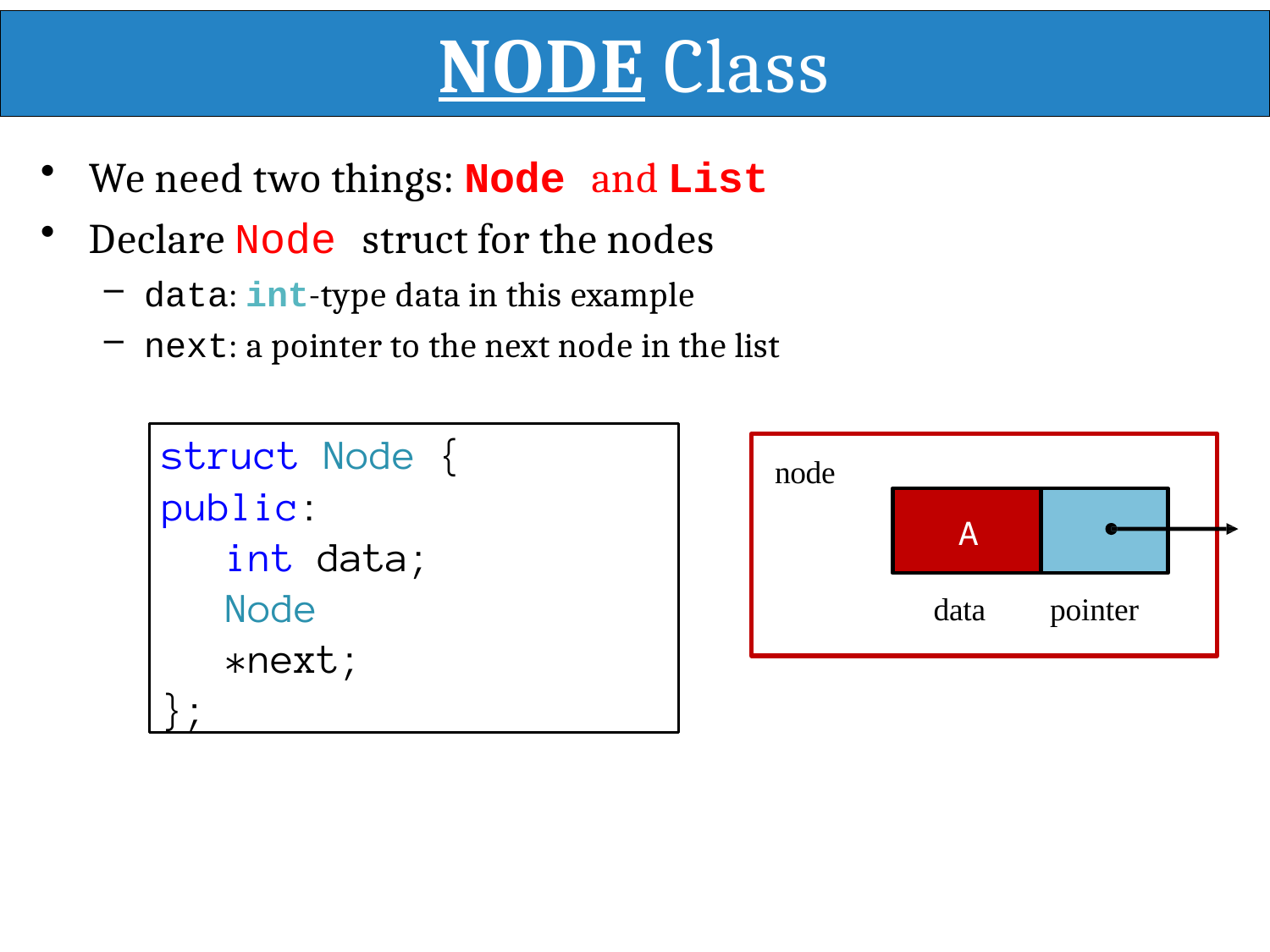

# NODE Class
We need two things: Node and List
Declare Node struct for the nodes
data: int-type data in this example
next: a pointer to the next node in the list
struct Node { public:
int data;
Node *next;
};

node

A

data
pointer